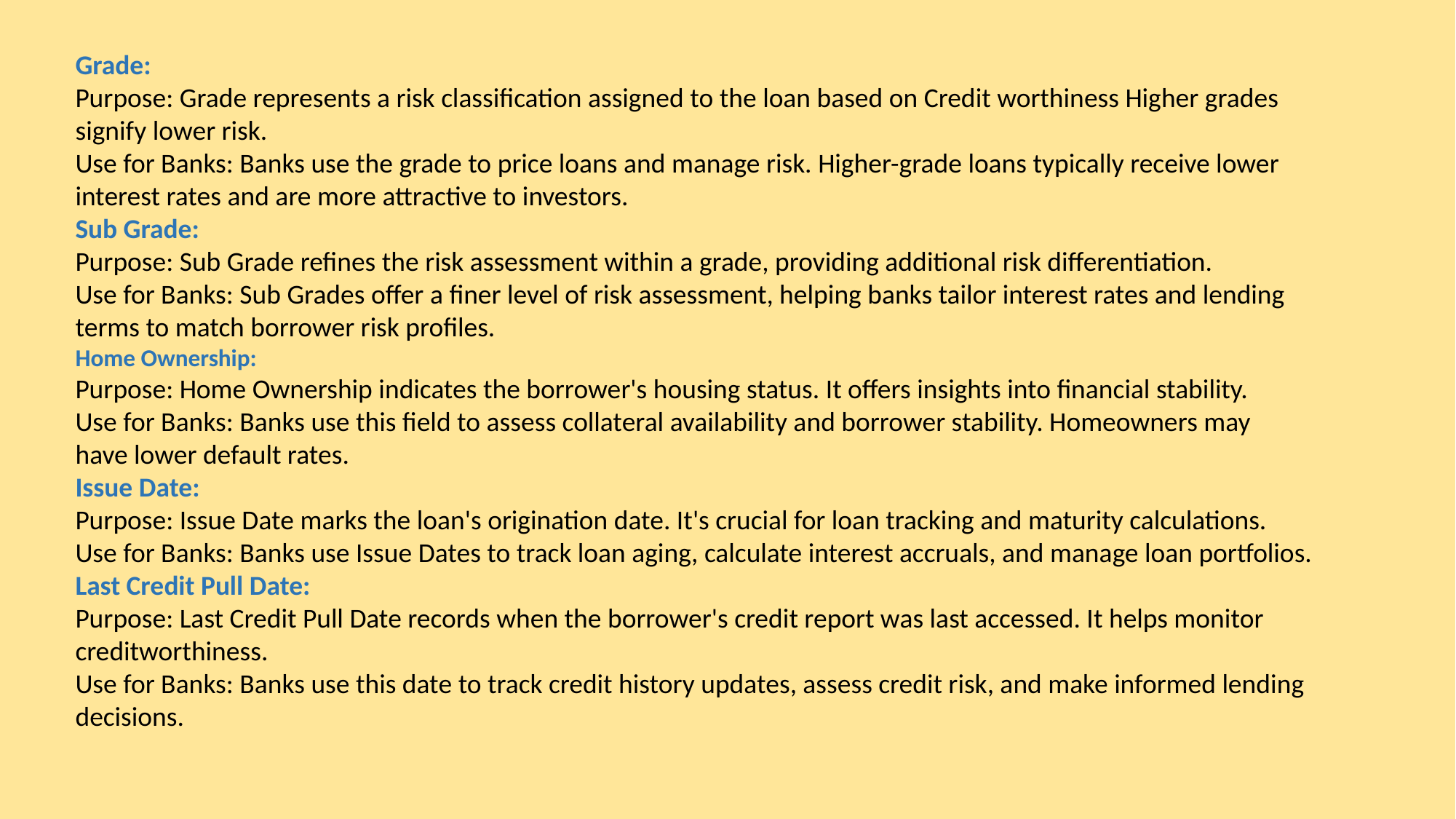

Grade:
Purpose: Grade represents a risk classification assigned to the loan based on Credit worthiness Higher grades
signify lower risk.
Use for Banks: Banks use the grade to price loans and manage risk. Higher-grade loans typically receive lower
interest rates and are more attractive to investors.
Sub Grade:
Purpose: Sub Grade refines the risk assessment within a grade, providing additional risk differentiation.
Use for Banks: Sub Grades offer a finer level of risk assessment, helping banks tailor interest rates and lending
terms to match borrower risk profiles.
Home Ownership:
Purpose: Home Ownership indicates the borrower's housing status. It offers insights into financial stability.
Use for Banks: Banks use this field to assess collateral availability and borrower stability. Homeowners may
have lower default rates.
Issue Date:
Purpose: Issue Date marks the loan's origination date. It's crucial for loan tracking and maturity calculations.
Use for Banks: Banks use Issue Dates to track loan aging, calculate interest accruals, and manage loan portfolios.
Last Credit Pull Date:
Purpose: Last Credit Pull Date records when the borrower's credit report was last accessed. It helps monitor
creditworthiness.
Use for Banks: Banks use this date to track credit history updates, assess credit risk, and make informed lending
decisions.